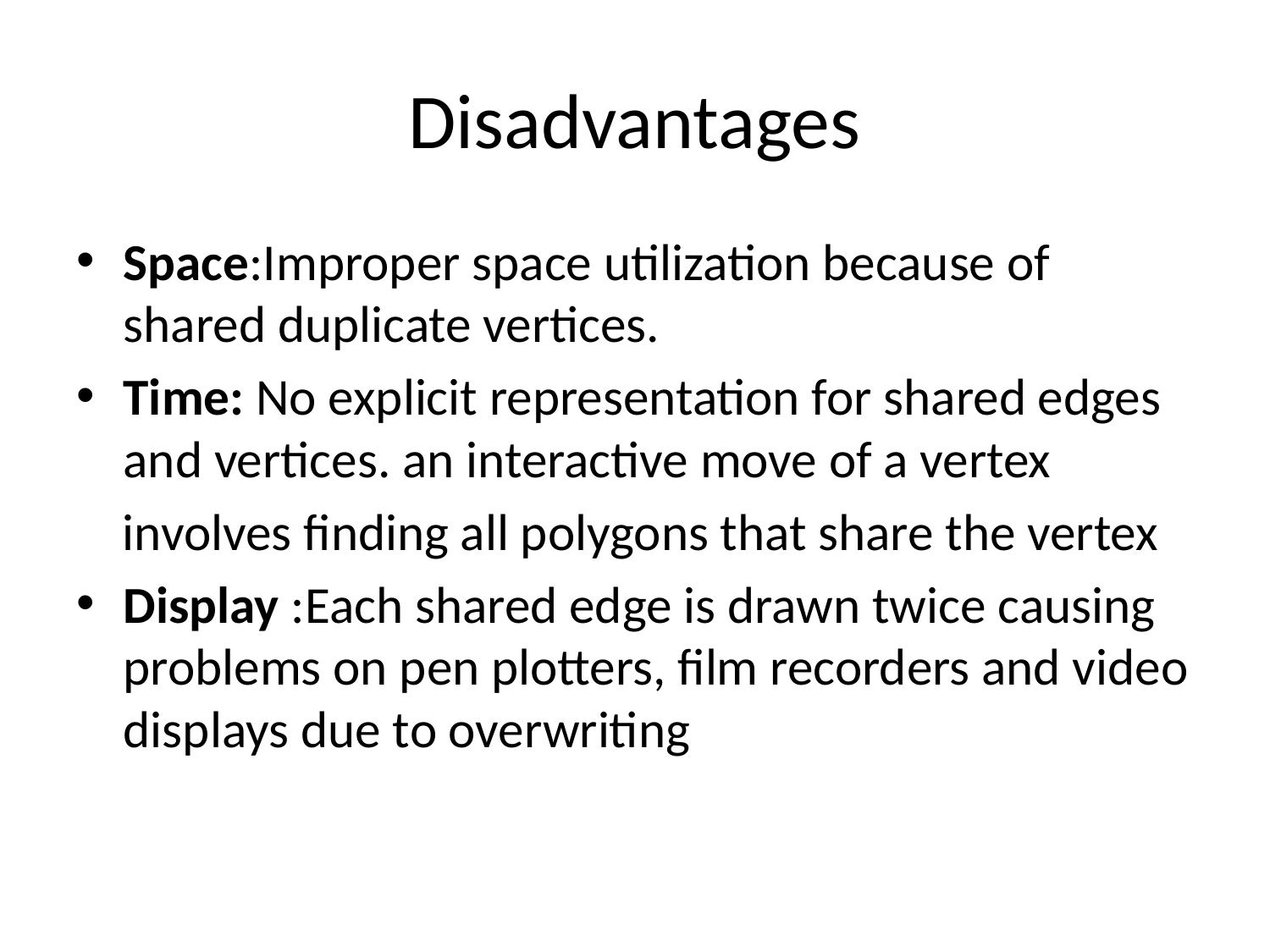

# Disadvantages
Space:Improper space utilization because of shared duplicate vertices.
Time: No explicit representation for shared edges and vertices. an interactive move of a vertex
    involves finding all polygons that share the vertex
Display :Each shared edge is drawn twice causing problems on pen plotters, film recorders and video displays due to overwriting